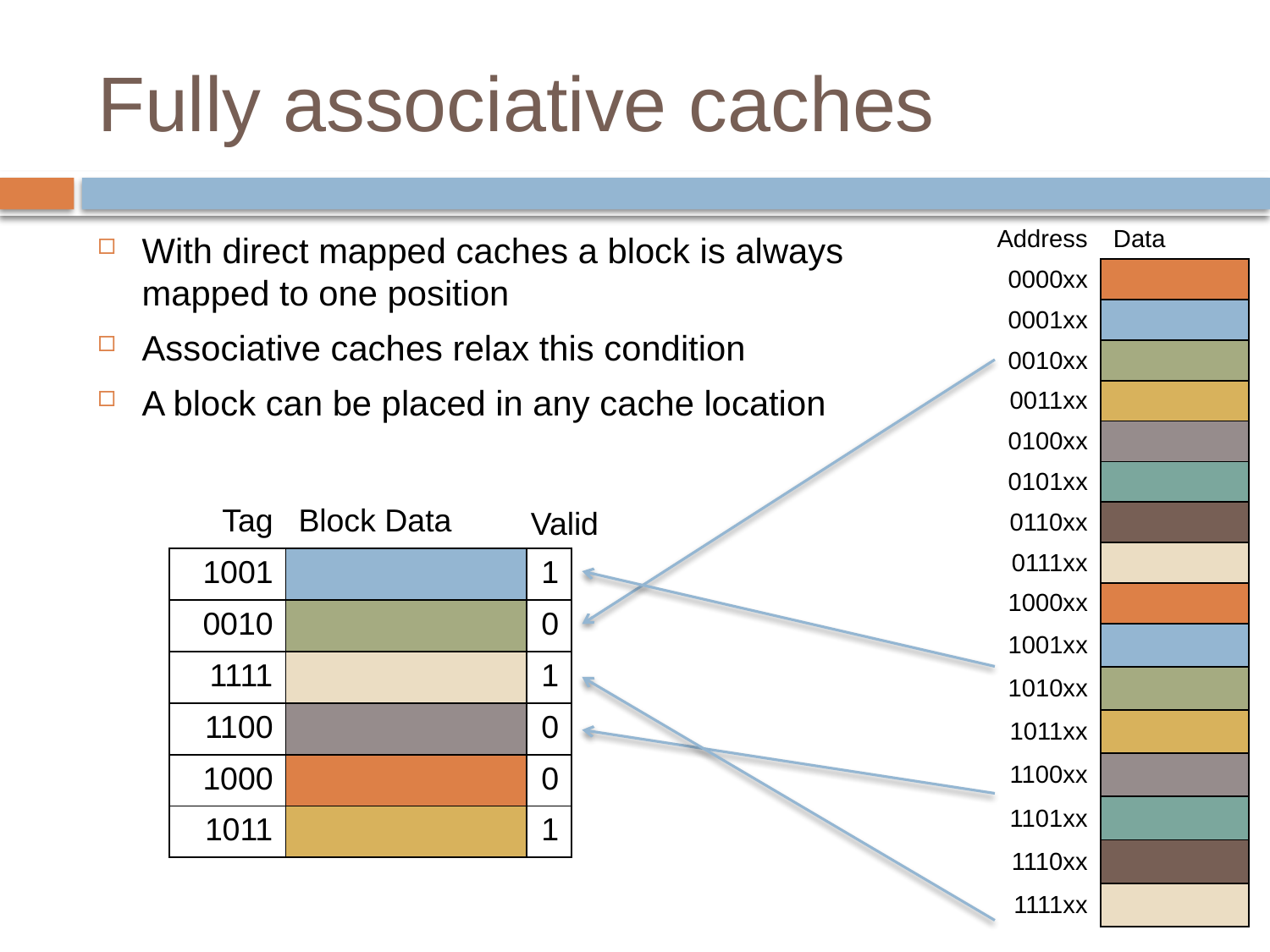

# Fully associative caches
| Address | Data |
| --- | --- |
| 0000xx |  |
| 0001xx |  |
| 0010xx |  |
| 0011xx |  |
| 0100xx |  |
| 0101xx |  |
| 0110xx |  |
| 0111xx |  |
| 1000xx |  |
| 1001xx |  |
| 1010xx |  |
| 1011xx |  |
| 1100xx |  |
| 1101xx |  |
| 1110xx |  |
| 1111xx |  |
With direct mapped caches a block is always mapped to one position
Associative caches relax this condition
A block can be placed in any cache location
Valid
| Tag | Block Data |  |
| --- | --- | --- |
| 1001 |  | 1 |
| 0010 |  | 0 |
| 1111 |  | 1 |
| 1100 |  | 0 |
| 1000 |  | 0 |
| 1011 |  | 1 |